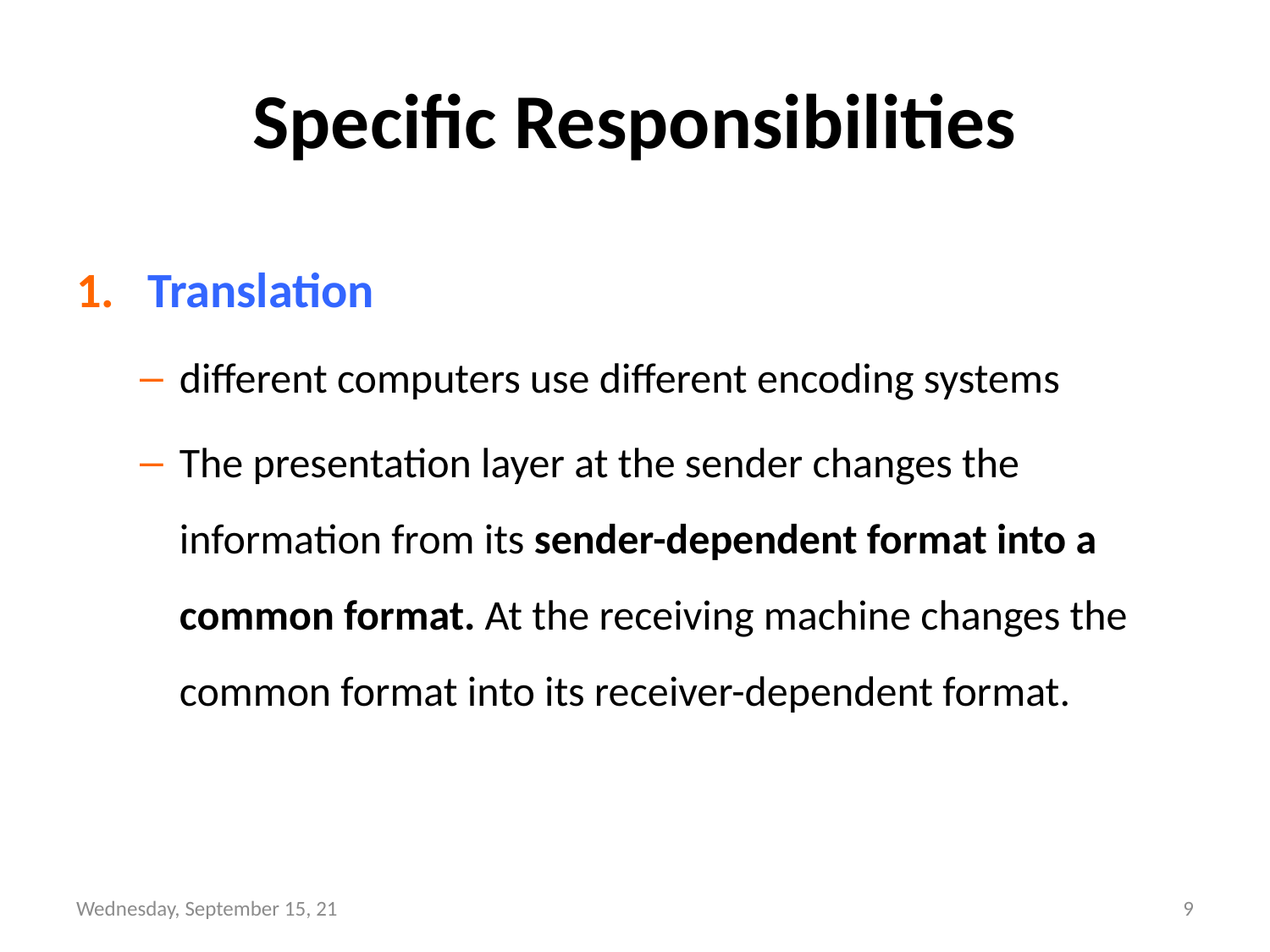

# Specific Responsibilities
Translation
different computers use different encoding systems
The presentation layer at the sender changes the information from its sender-dependent format into a common format. At the receiving machine changes the common format into its receiver-dependent format.

Wednesday, September 15, 21
9